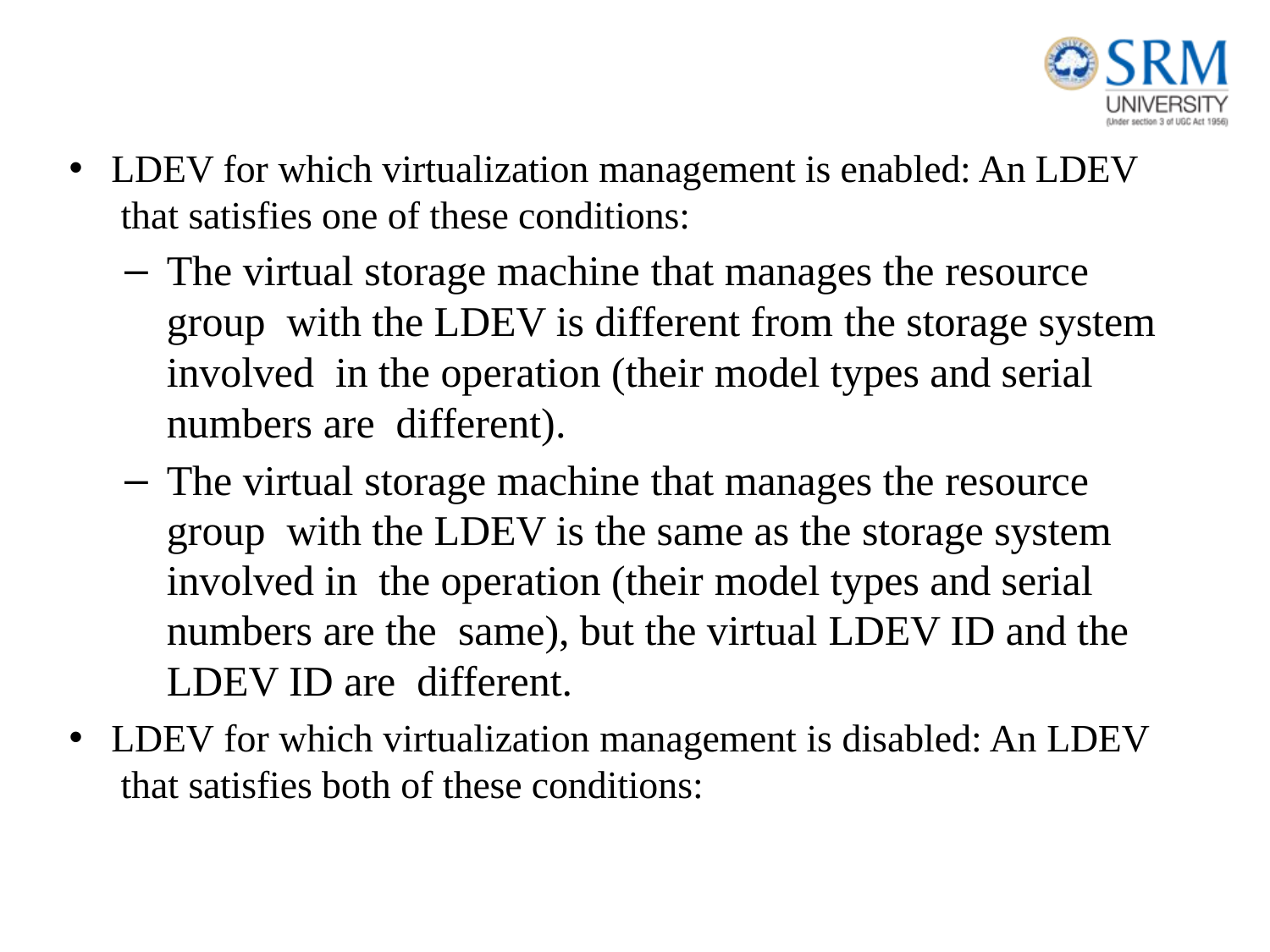

LDEV for which virtualization management is enabled: An LDEV  that satisfies one of these conditions:
The virtual storage machine that manages the resource group  with the LDEV is different from the storage system involved  in the operation (their model types and serial numbers are  different).
The virtual storage machine that manages the resource group  with the LDEV is the same as the storage system involved in  the operation (their model types and serial numbers are the  same), but the virtual LDEV ID and the LDEV ID are  different.
LDEV for which virtualization management is disabled: An LDEV  that satisfies both of these conditions: